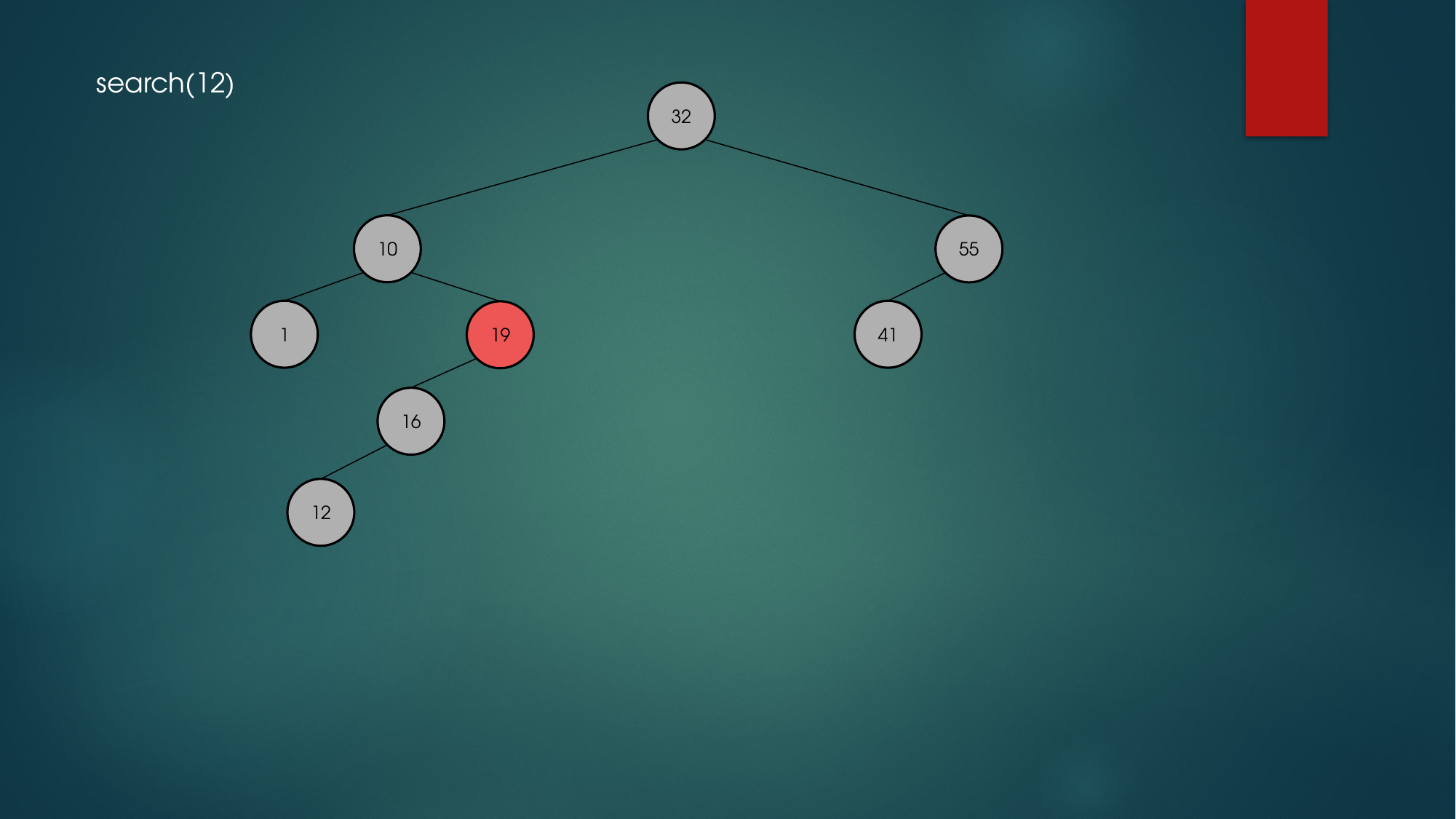

search(12)
32
10
55
1
41
19
16
12